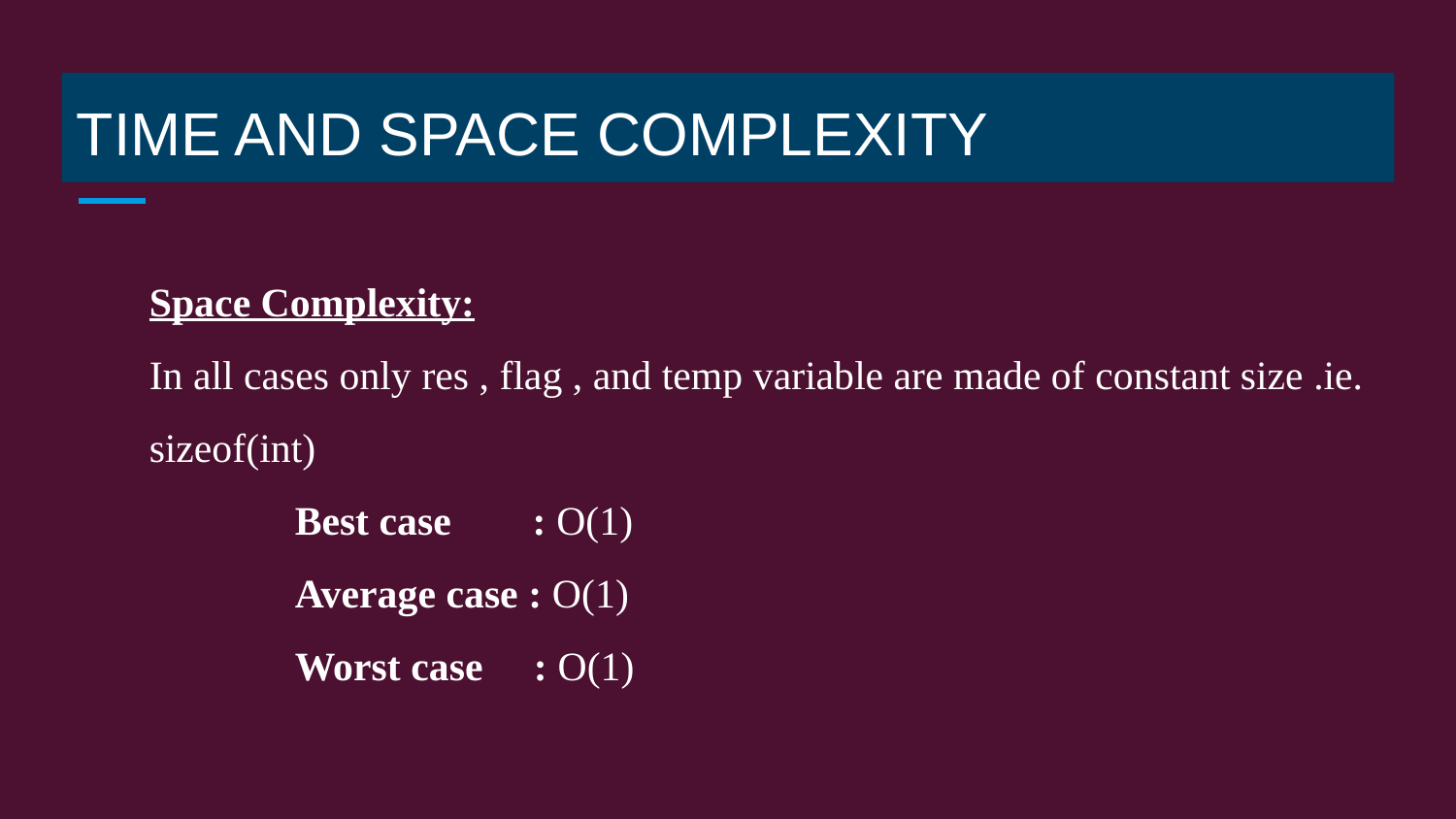

# TIME AND SPACE COMPLEXITY
Space Complexity:
In all cases only res , flag , and temp variable are made of constant size .ie. sizeof(int)
	Best case        : O(1)
	Average case : O(1)
	Worst case     : O(1)